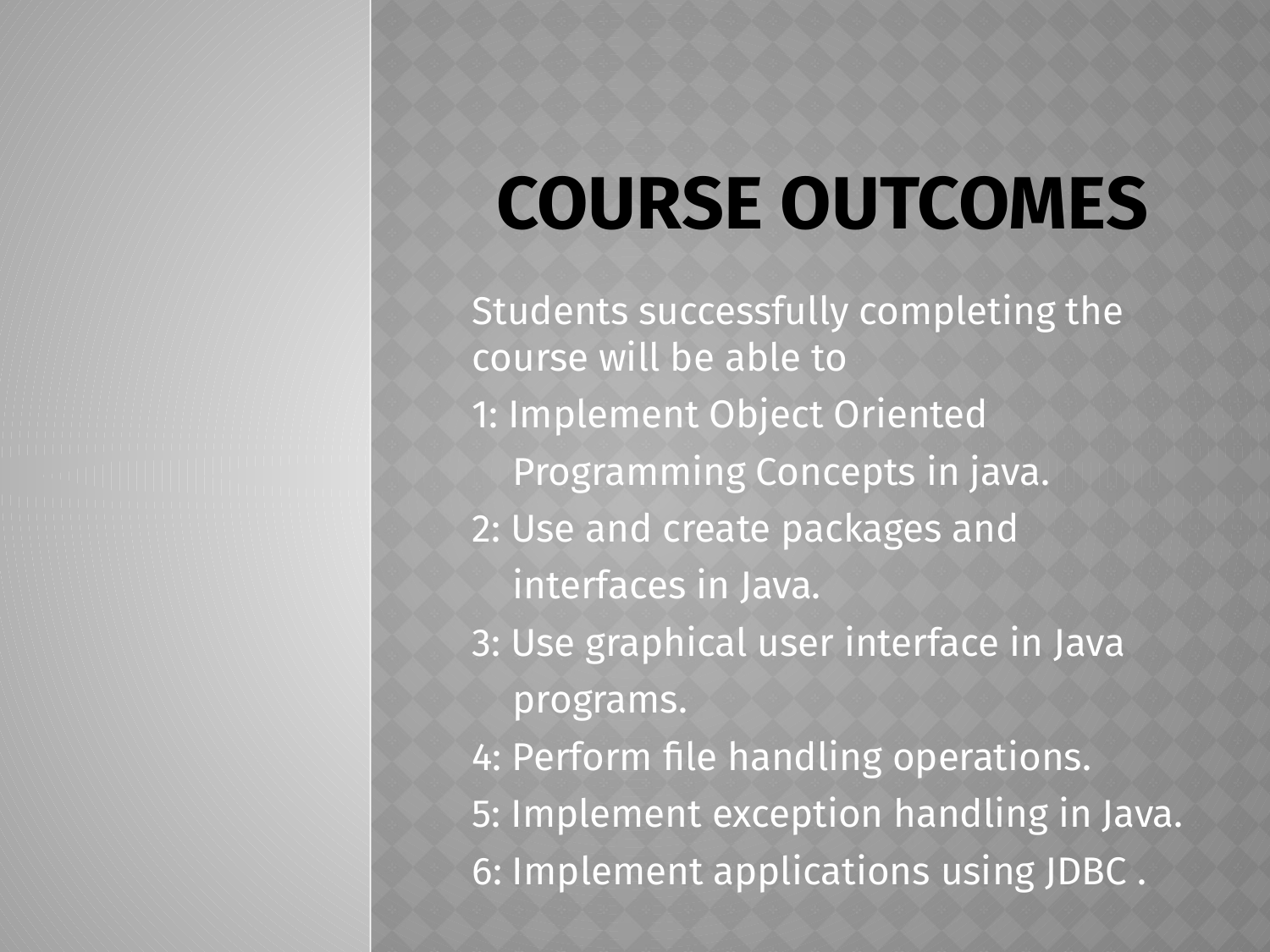

# COURSE OUTCOMES
Students successfully completing the course will be able to
1: Implement Object Oriented
    Programming Concepts in java.
2: Use and create packages and
    interfaces in Java.
3: Use graphical user interface in Java
    programs.
4: Perform file handling operations.
5: Implement exception handling in Java.
6: Implement applications using JDBC .